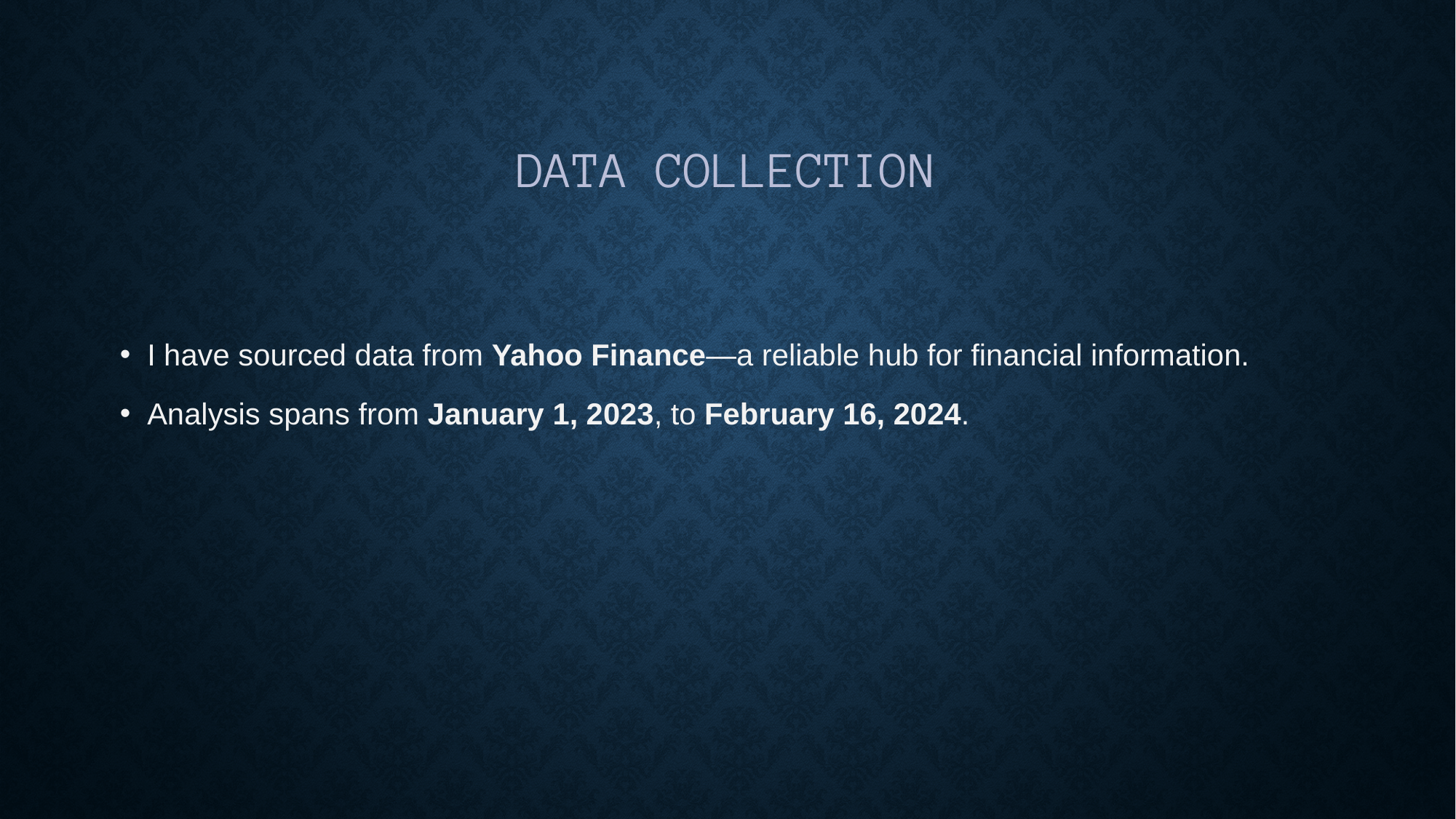

# Data Collection
I have sourced data from Yahoo Finance—a reliable hub for financial information.
Analysis spans from January 1, 2023, to February 16, 2024.